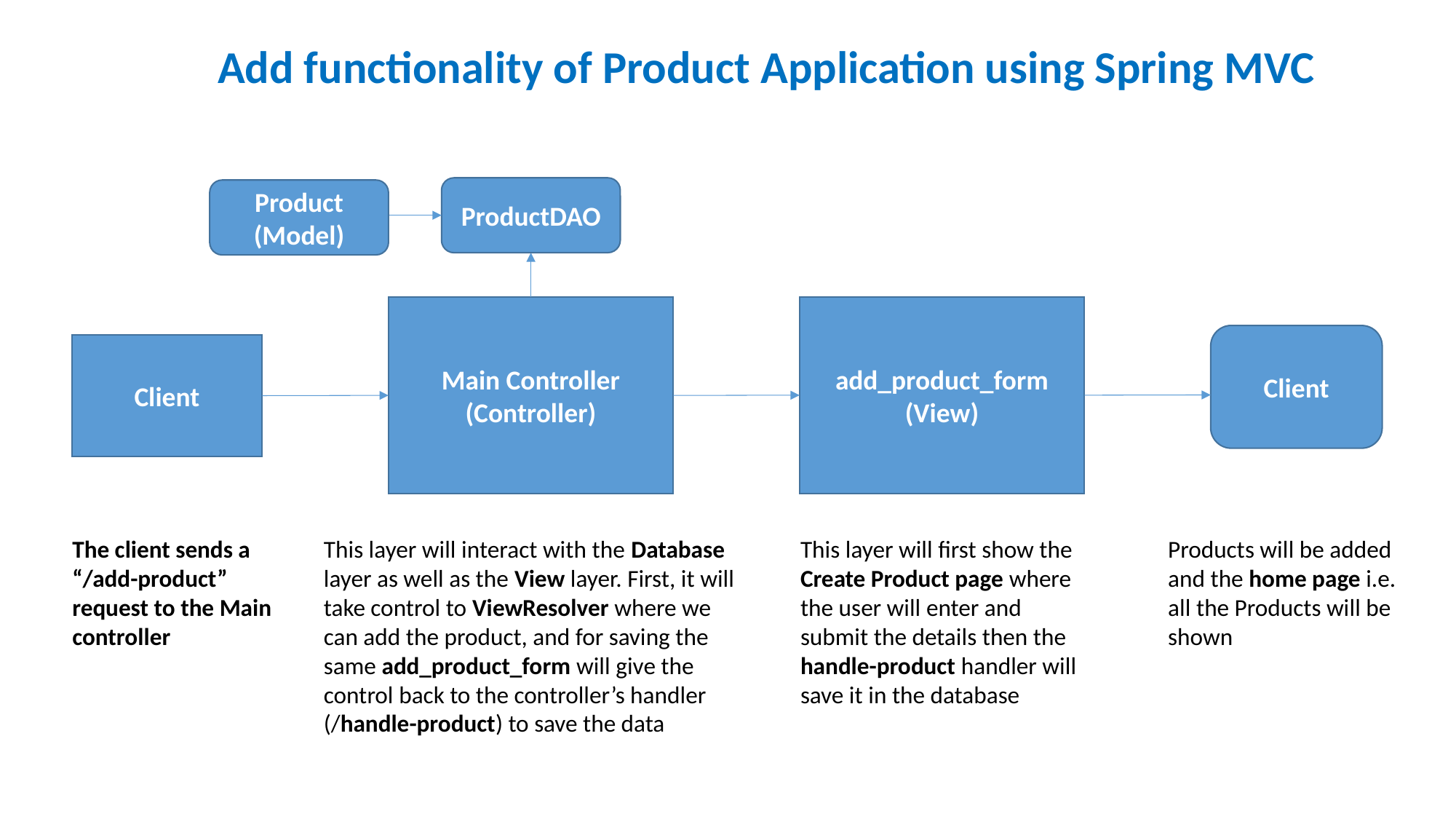

Add functionality of Product Application using Spring MVC
ProductDAO
Product
(Model)
Main Controller
(Controller)
add_product_form
(View)
Client
Client
The client sends a “/add-product” request to the Main controller
This layer will interact with the Database layer as well as the View layer. First, it will take control to ViewResolver where we can add the product, and for saving the same add_product_form will give the control back to the controller’s handler (/handle-product) to save the data
This layer will first show the Create Product page where the user will enter and submit the details then the handle-product handler will save it in the database
Products will be added and the home page i.e. all the Products will be shown